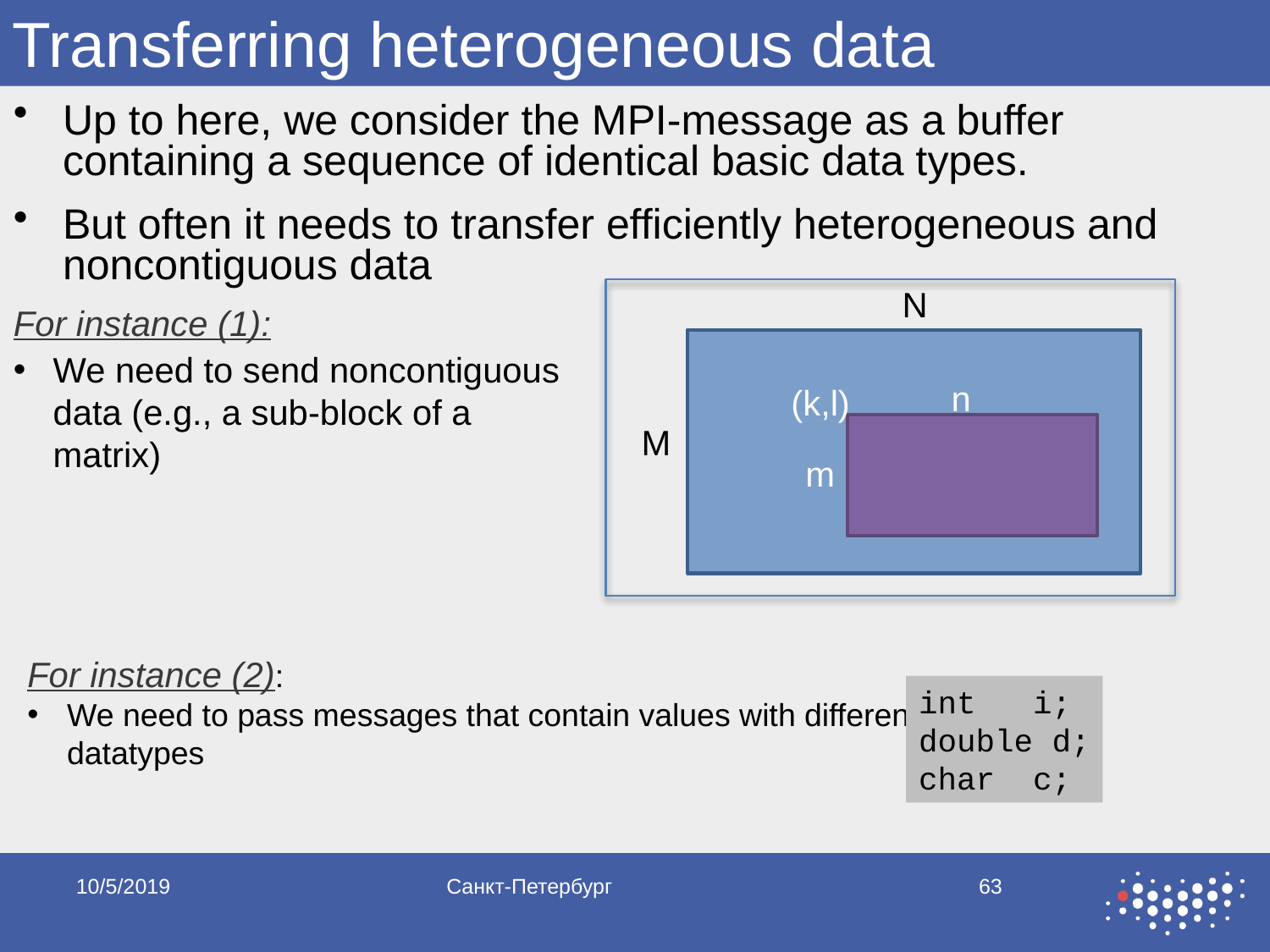

# Transferring heterogeneous data
Up to here, we consider the MPI-message as a buffer containing a sequence of identical basic data types.
But often it needs to transfer efficiently heterogeneous and noncontiguous data
For instance (1):
N

M

n
(k,l)

m
We need to send noncontiguous data (e.g., a sub-block of a matrix)

For instance (2):
We need to pass messages that contain values with different datatypes

int   i;
double d;
char  c;
10/5/2019
Санкт-Петербург
63